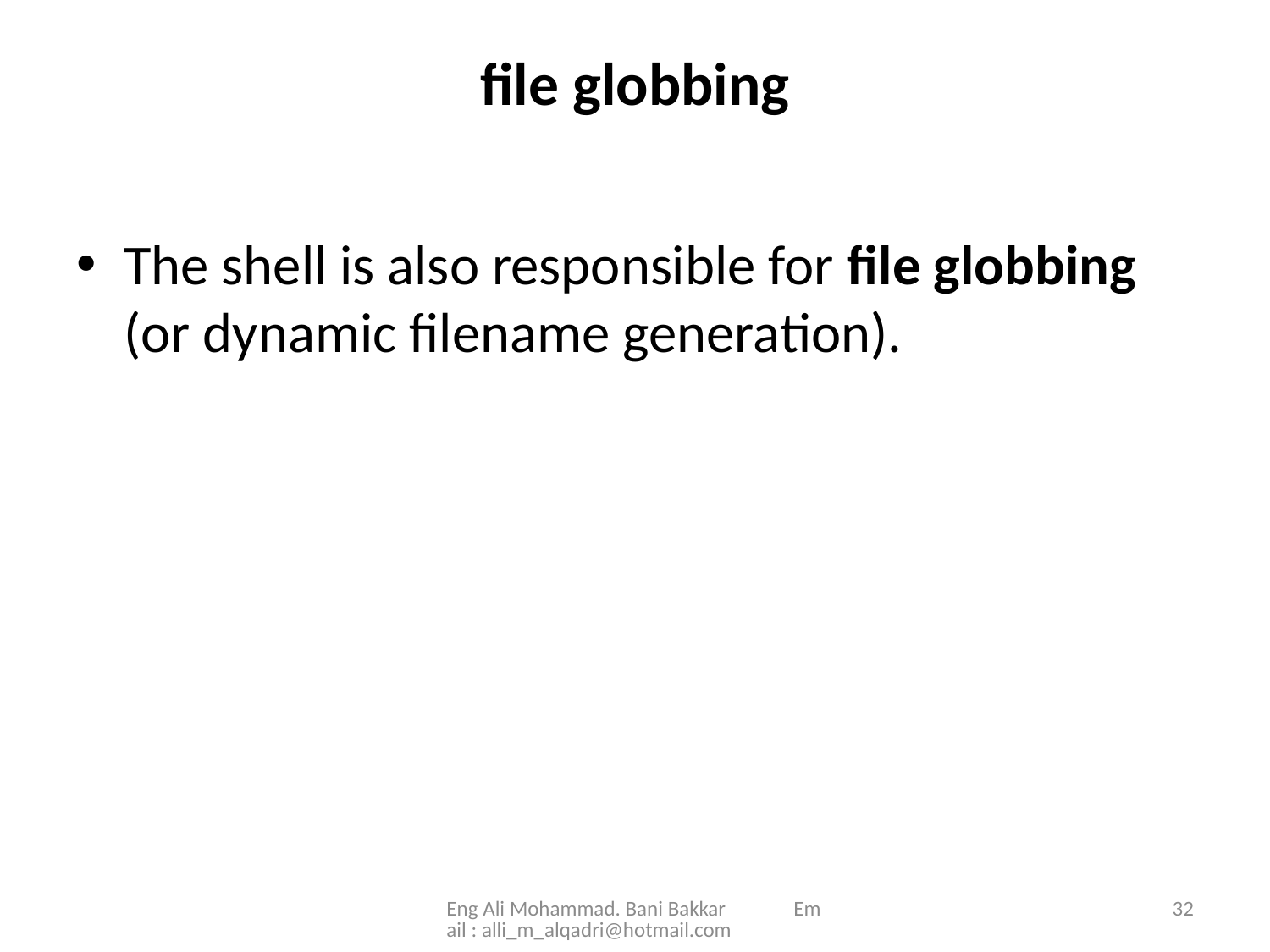

# file globbing
The shell is also responsible for file globbing (or dynamic filename generation).
Eng Ali Mohammad. Bani Bakkar              Email : alli_m_alqadri@hotmail.com
32